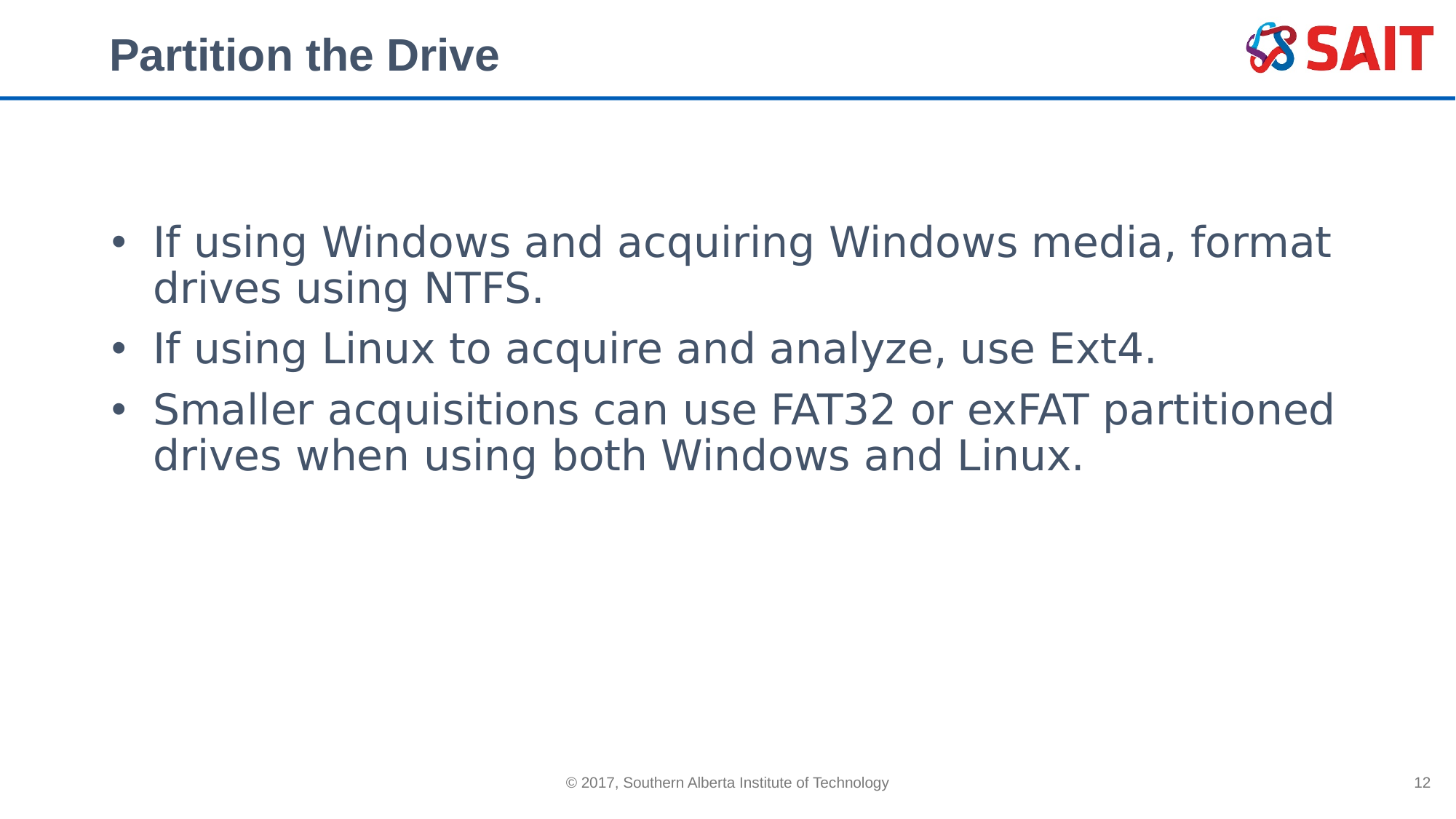

# Partition the Drive

If using Windows and acquiring Windows media, format drives using NTFS.
If using Linux to acquire and analyze, use Ext4.
Smaller acquisitions can use FAT32 or exFAT partitioned drives when using both Windows and Linux.